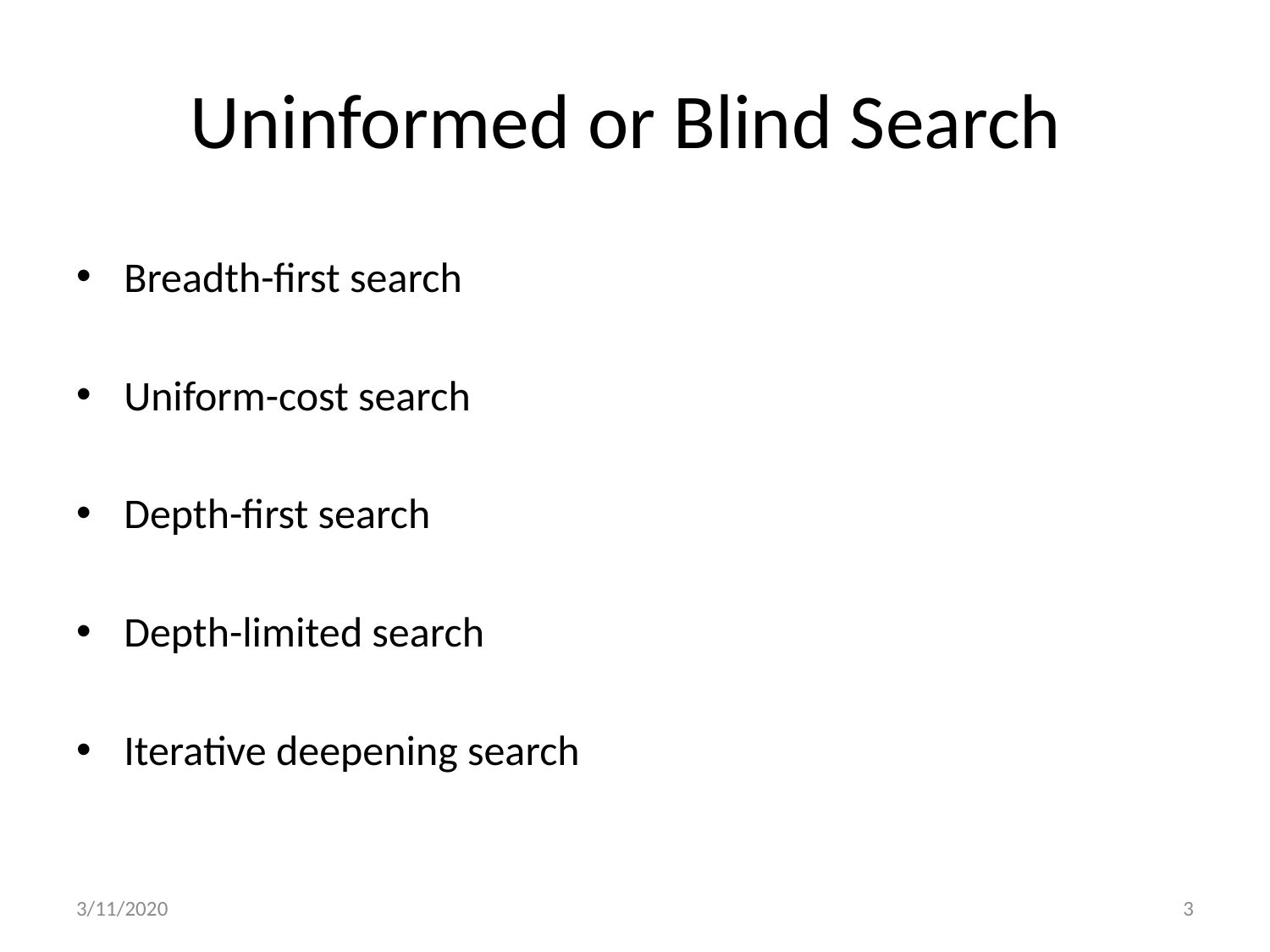

# Uninformed or Blind Search
Breadth-first search

Uniform-cost search

Depth-first search

Depth-limited search

Iterative deepening search
3/11/2020
3